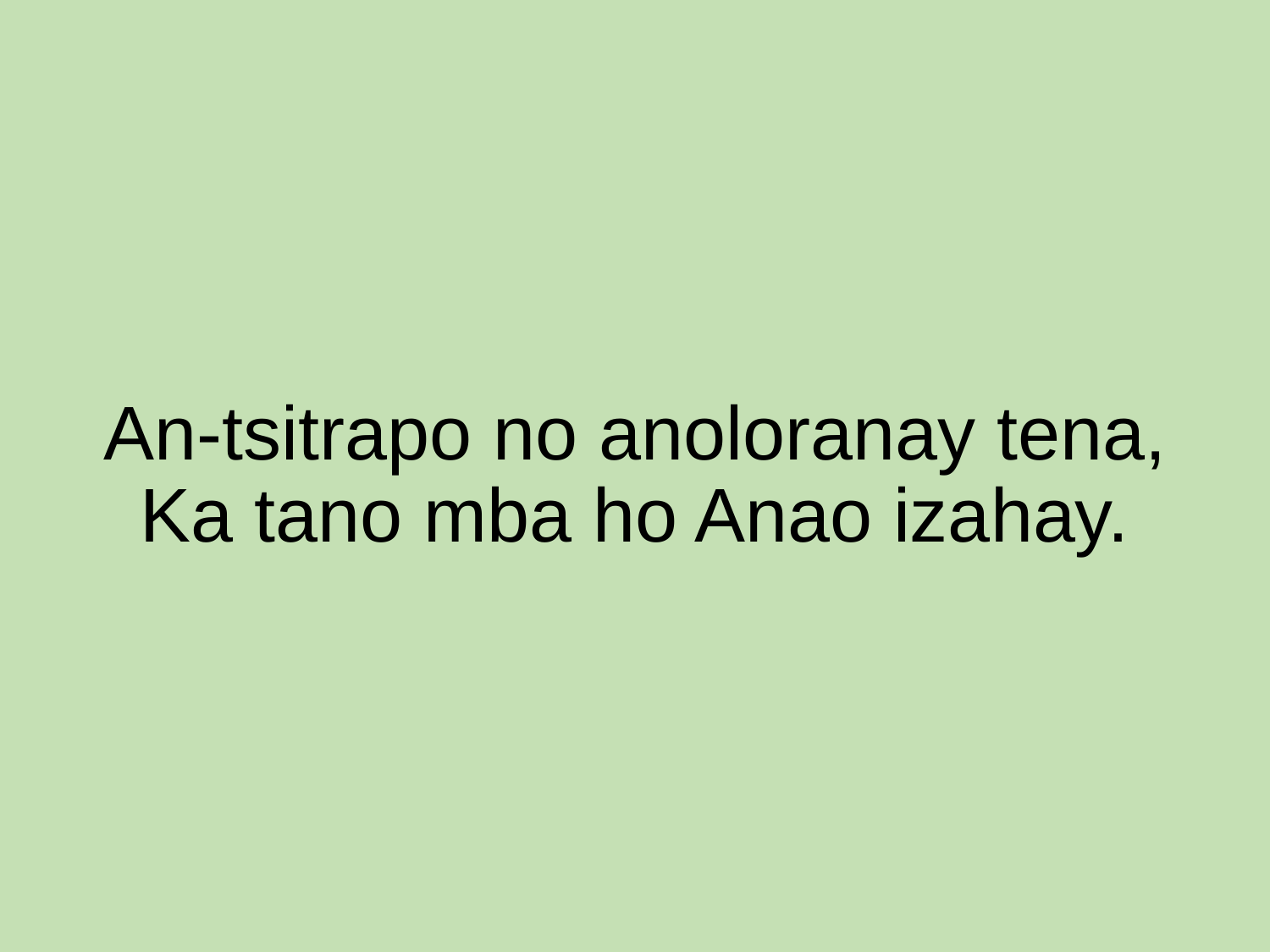

An-tsitrapo no anoloranay tena,
Ka tano mba ho Anao izahay.